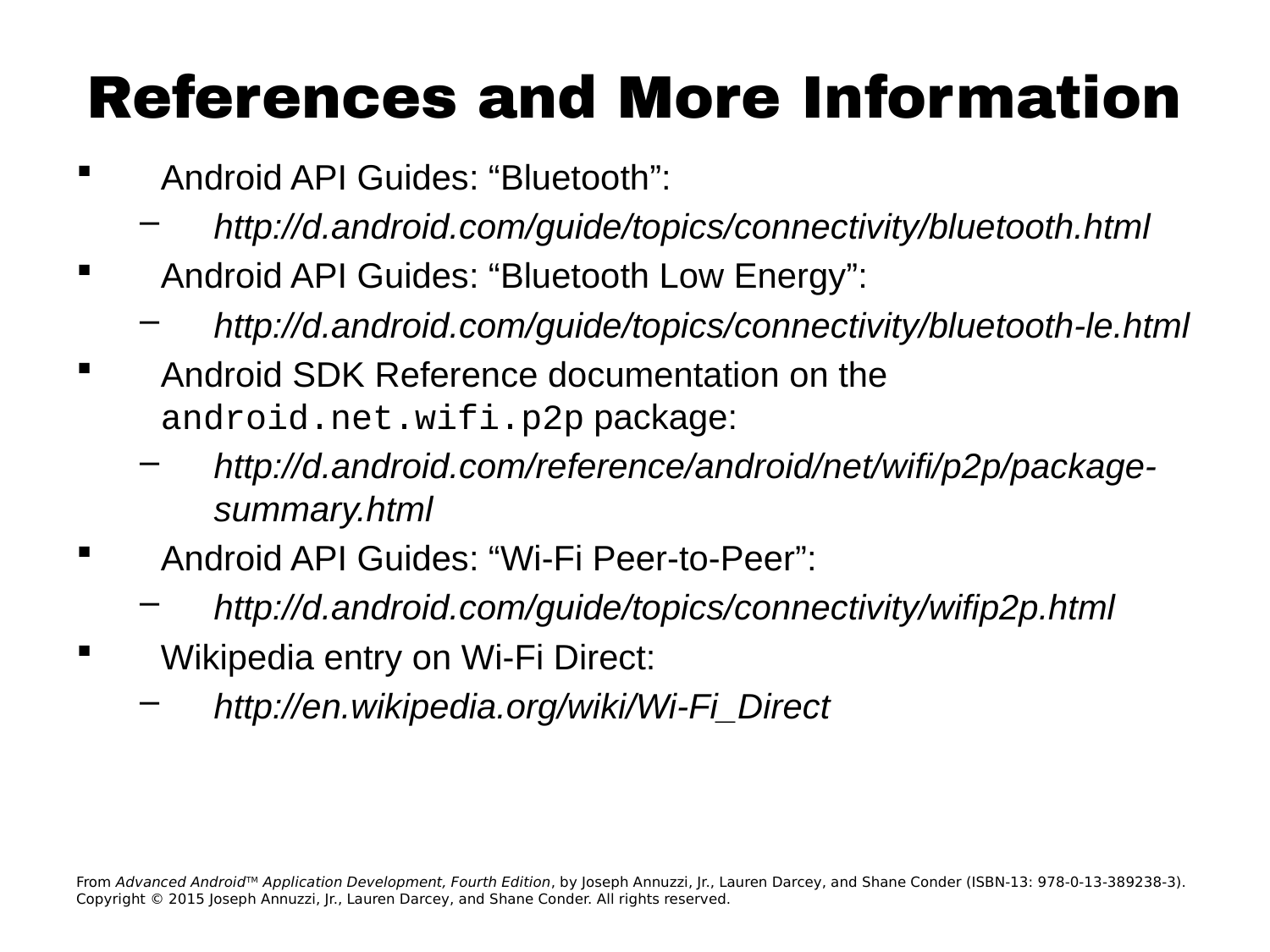

# References and More Information
Android API Guides: “Bluetooth”:
http://d.android.com/guide/topics/connectivity/bluetooth.html
Android API Guides: “Bluetooth Low Energy”:
http://d.android.com/guide/topics/connectivity/bluetooth-le.html
Android SDK Reference documentation on the android.net.wifi.p2p package:
http://d.android.com/reference/android/net/wifi/p2p/package-summary.html
Android API Guides: “Wi-Fi Peer-to-Peer”:
http://d.android.com/guide/topics/connectivity/wifip2p.html
Wikipedia entry on Wi-Fi Direct:
http://en.wikipedia.org/wiki/Wi-Fi_Direct
From Advanced AndroidTM Application Development, Fourth Edition, by Joseph Annuzzi, Jr., Lauren Darcey, and Shane Conder (ISBN-13: 978-0-13-389238-3). Copyright © 2015 Joseph Annuzzi, Jr., Lauren Darcey, and Shane Conder. All rights reserved.